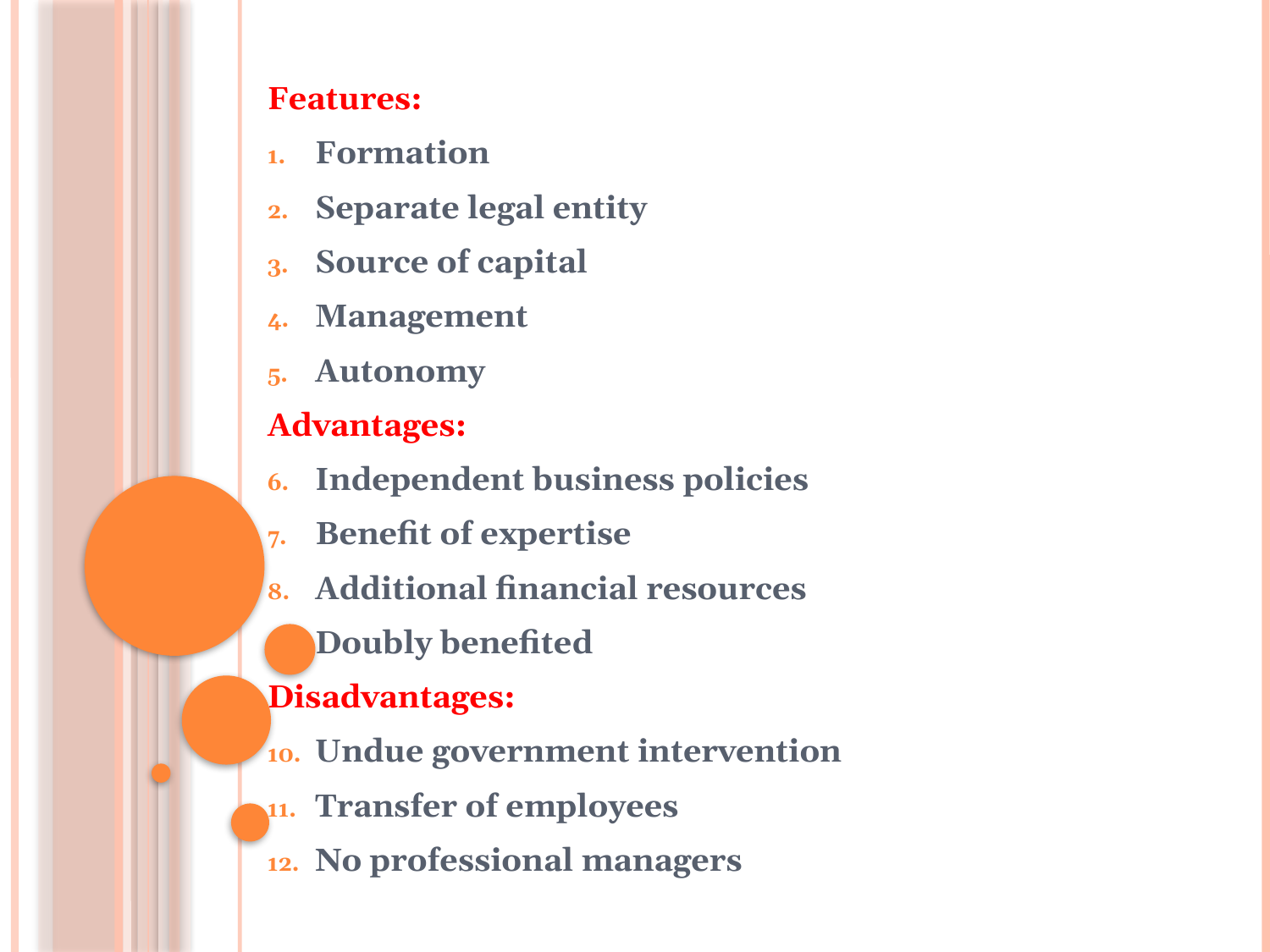

Features:
Formation
Separate legal entity
Source of capital
Management
Autonomy
Advantages:
Independent business policies
Benefit of expertise
Additional financial resources
Doubly benefited
Disadvantages:
Undue government intervention
Transfer of employees
No professional managers